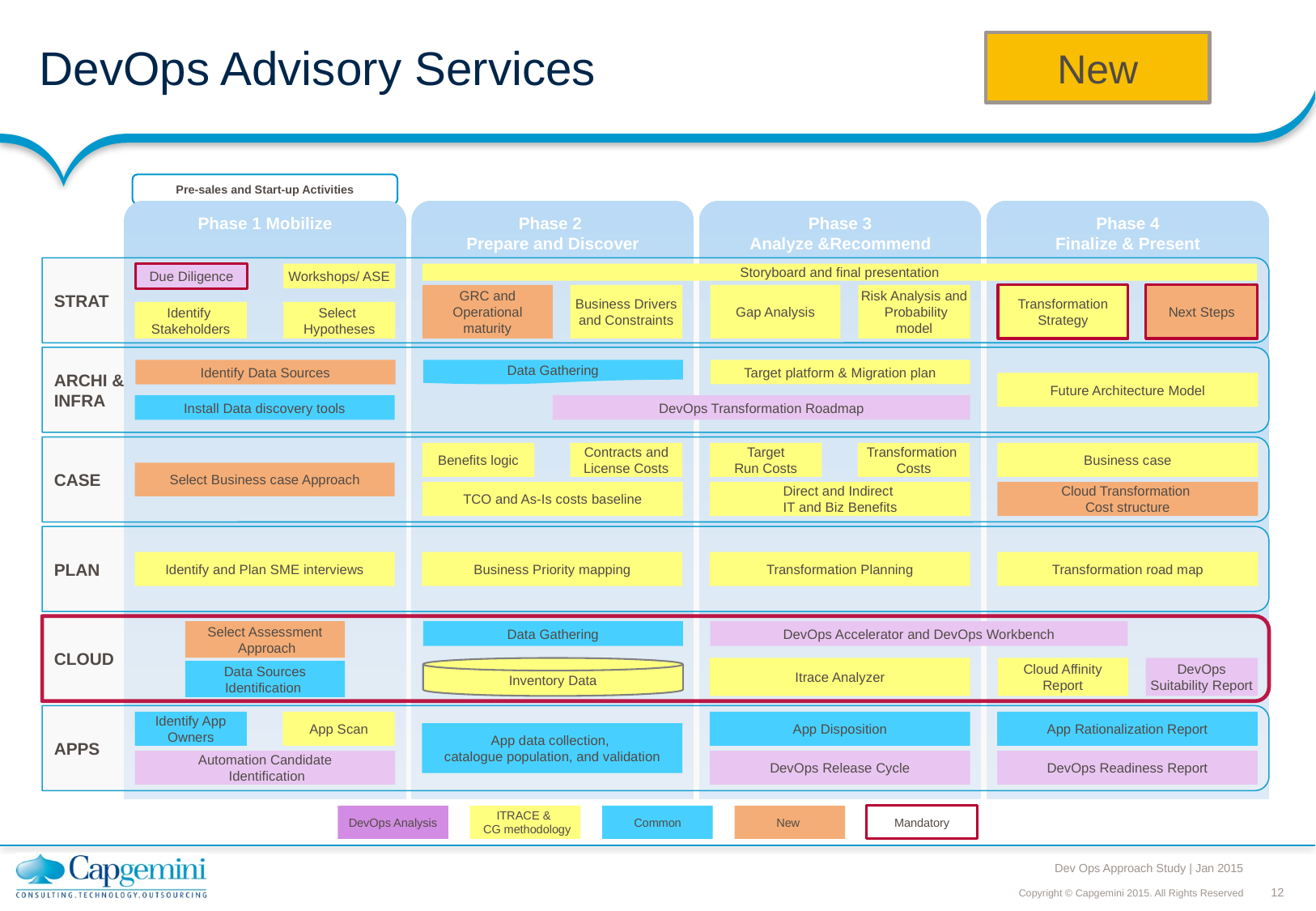

# DevOps Advisory Services
New
Pre-sales and Start-up Activities
STRAT
ARCHI &
INFRA
CASE
PLAN
CLOUD
APPS
Phase 1 Mobilize
Phase 2
Prepare and Discover
Phase 3
Analyze &Recommend
Phase 4
Finalize & Present
Due Diligence
Workshops/ ASE
Storyboard and final presentation
GRC and Operational
maturity
Business Drivers and Constraints
Gap Analysis
Risk Analysis and
 Probability model
Transformation
Strategy
Next Steps
Identify
Stakeholders
Select
Hypotheses
Identify Data Sources
Data Gathering
Target platform & Migration plan
Future Architecture Model
Install Data discovery tools
DevOps Transformation Roadmap
Benefits logic
Contracts and
License Costs
Target
Run Costs
Transformation
Costs
Business case
Select Business case Approach
TCO and As-Is costs baseline
Direct and Indirect
IT and Biz Benefits
Cloud Transformation
Cost structure
Identify and Plan SME interviews
Business Priority mapping
Transformation Planning
Transformation road map
Select Assessment
 Approach
Data Gathering
DevOps Accelerator and DevOps Workbench
Itrace Analyzer
Inventory Data
Cloud Affinity
Report
DevOps Suitability Report
Data Sources
Identification
Identify App Owners
App Scan
App Disposition
App Rationalization Report
App data collection,
catalogue population, and validation
Automation Candidate
 Identification
DevOps Release Cycle
DevOps Readiness Report
DevOps Analysis
ITRACE &
 CG methodology
Common
New
Mandatory